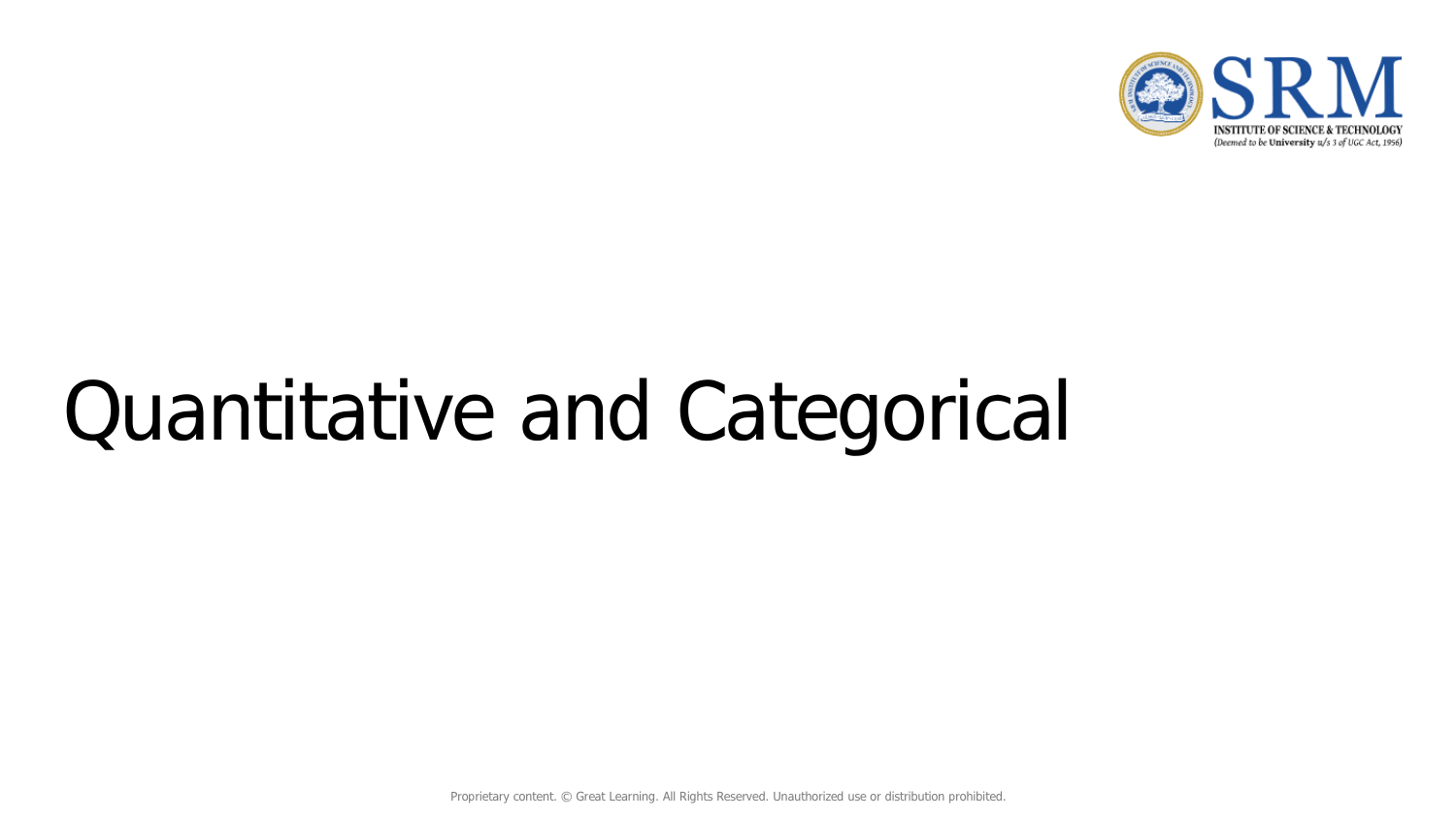

# Quantitative and Categorical
Proprietary content. © Great Learning. All Rights Reserved. Unauthorized use or distribution prohibited.